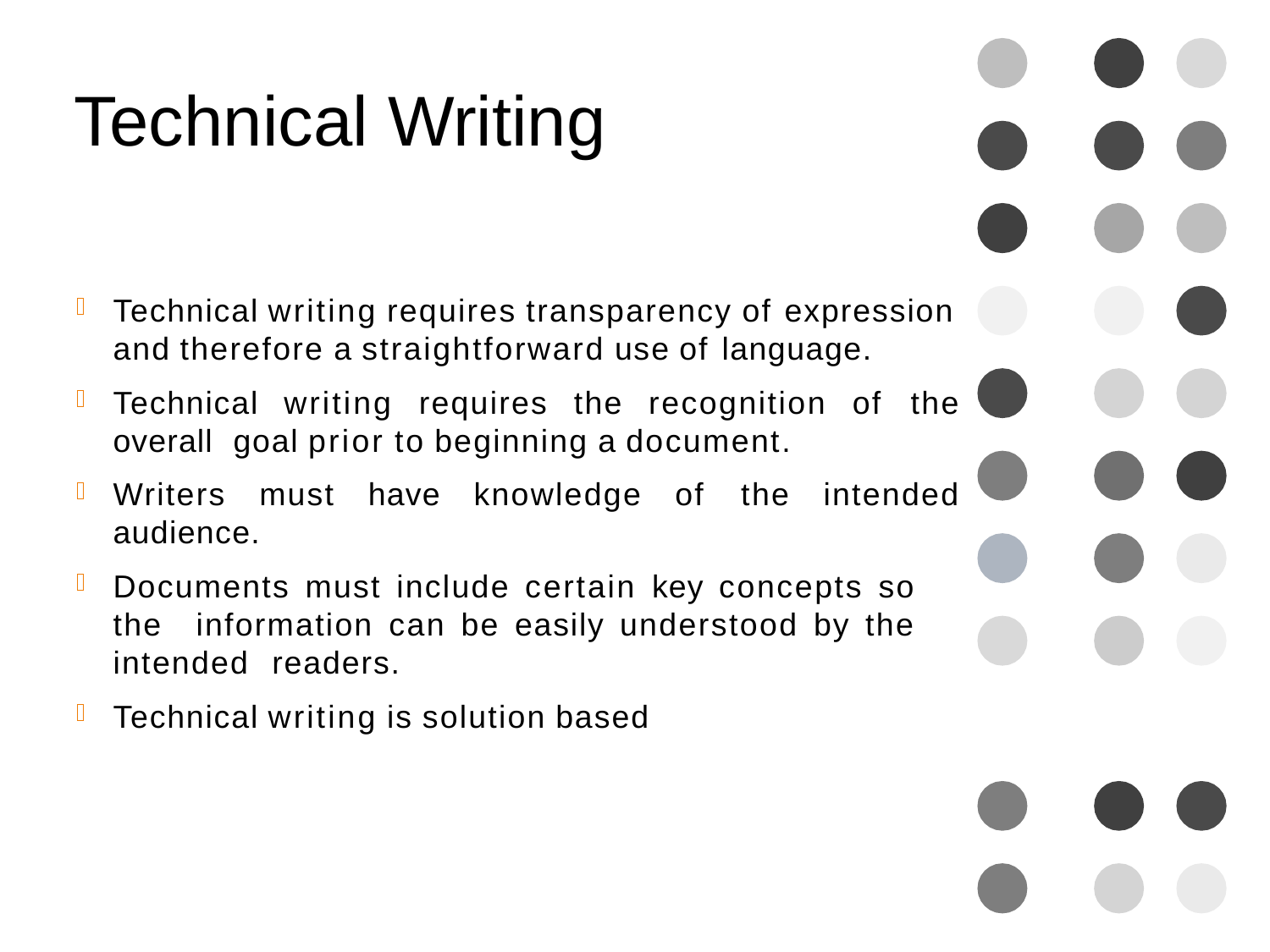

# Technical Writing
Technical writing requires transparency of expression
and therefore a straightforward use of language.
Technical writing requires the recognition of the overall  goal prior to beginning a document.
Writers must have knowledge of the intended audience.
Documents must include certain key concepts so the  information can be easily understood by the intended  readers.
Technical writing is solution based